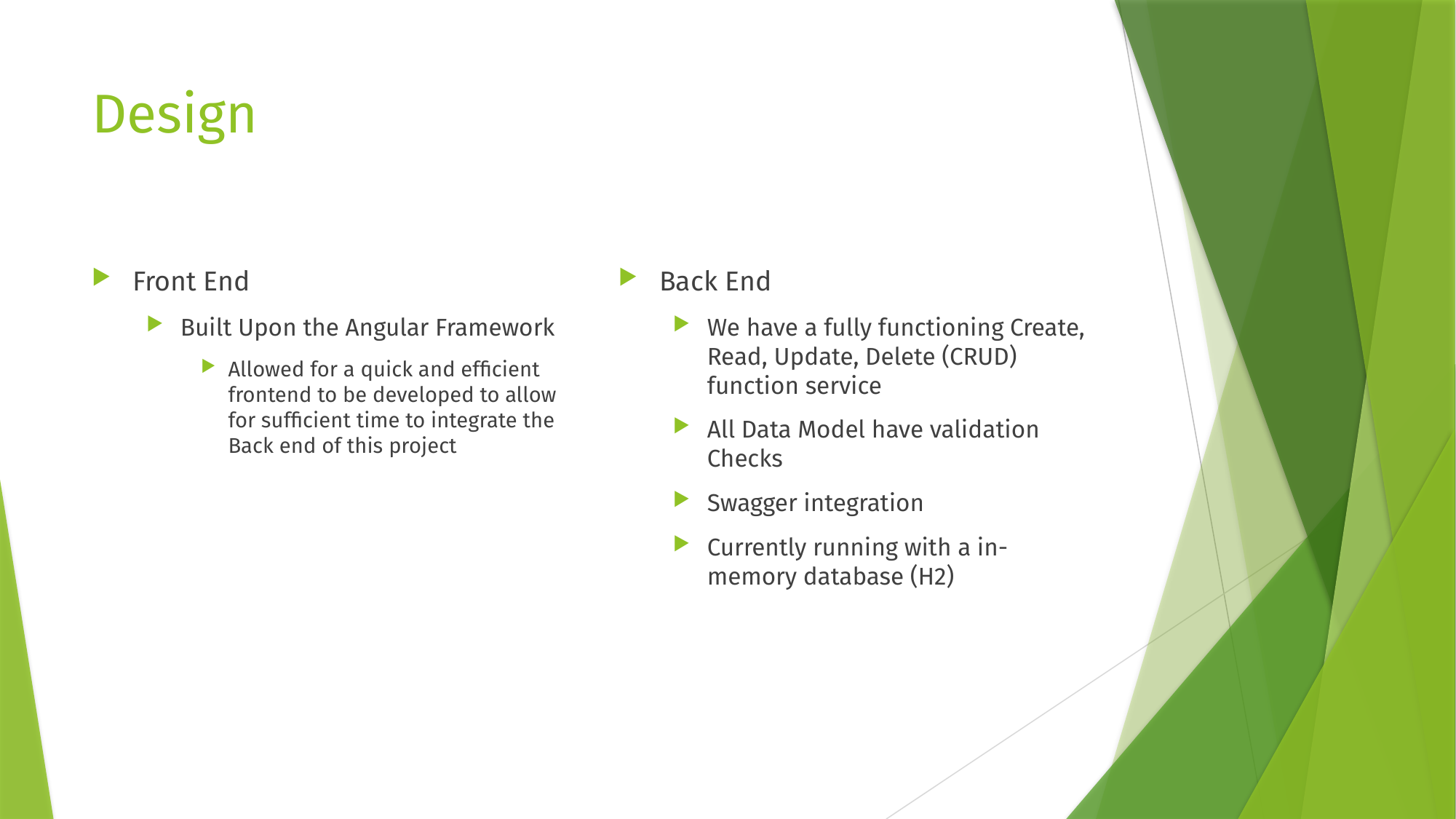

# Design
Front End
Built Upon the Angular Framework
Allowed for a quick and efficient frontend to be developed to allow for sufficient time to integrate the Back end of this project
Back End
We have a fully functioning Create, Read, Update, Delete (CRUD) function service
All Data Model have validation Checks
Swagger integration
Currently running with a in-memory database (H2)